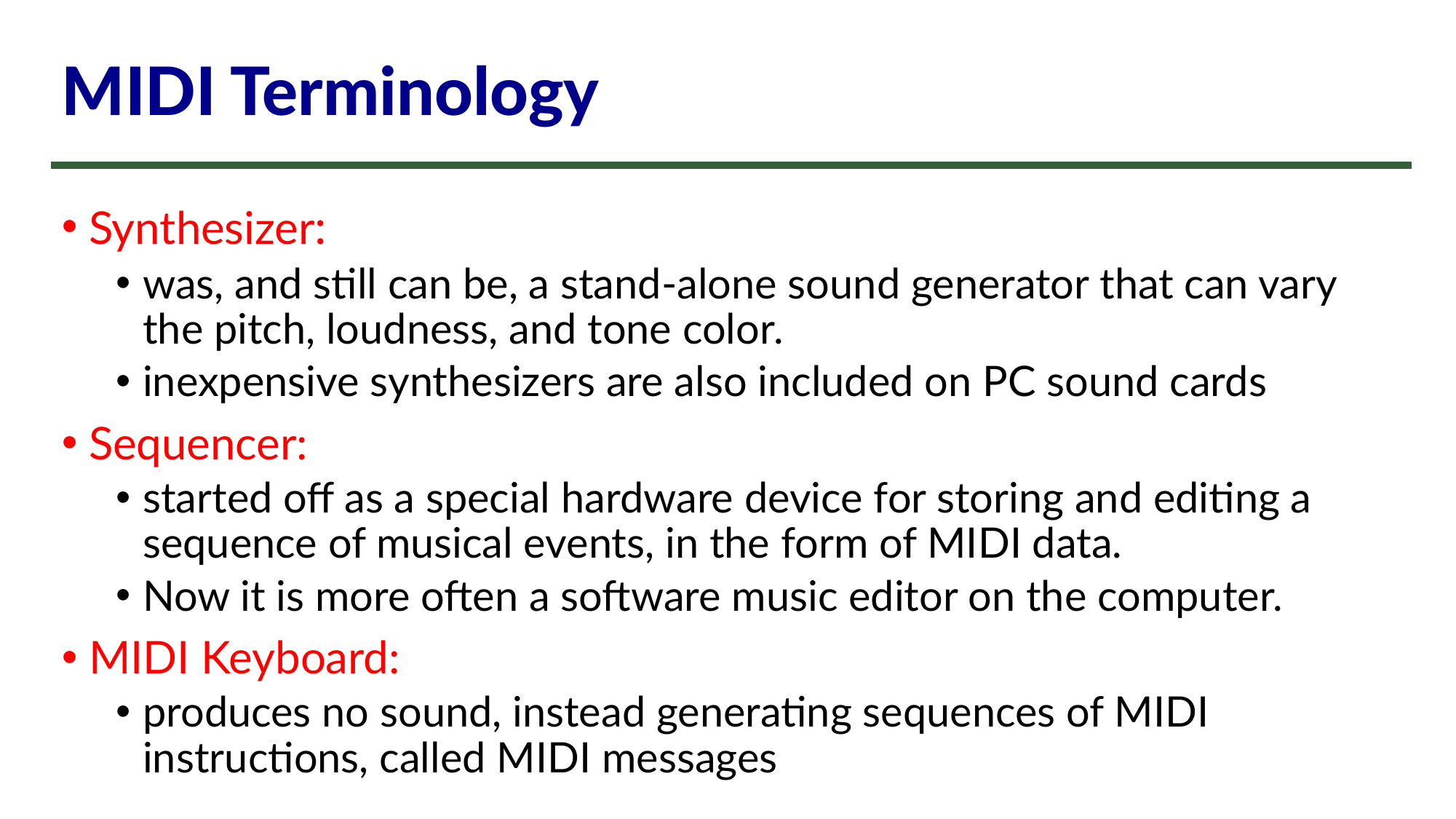

# MIDI Terminology
Synthesizer:
was, and still can be, a stand-alone sound generator that can vary the pitch, loudness, and tone color.
inexpensive synthesizers are also included on PC sound cards
Sequencer:
started off as a special hardware device for storing and editing a sequence of musical events, in the form of MIDI data.
Now it is more often a software music editor on the computer.
MIDI Keyboard:
produces no sound, instead generating sequences of MIDI instructions, called MIDI messages